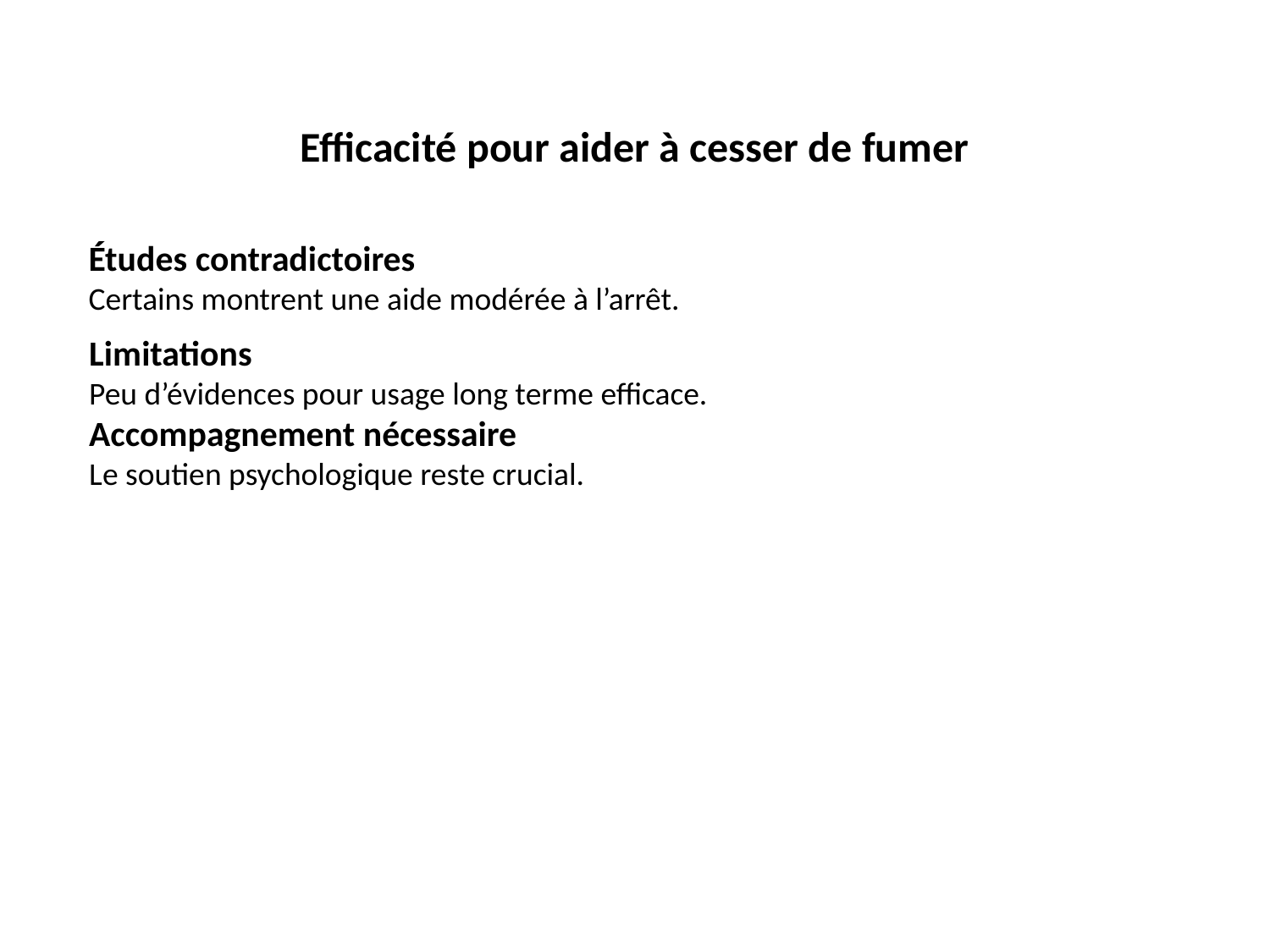

Efficacité pour aider à cesser de fumer
Études contradictoires
Certains montrent une aide modérée à l’arrêt.

Limitations
Peu d’évidences pour usage long terme efficace.
Accompagnement nécessaire
Le soutien psychologique reste crucial.